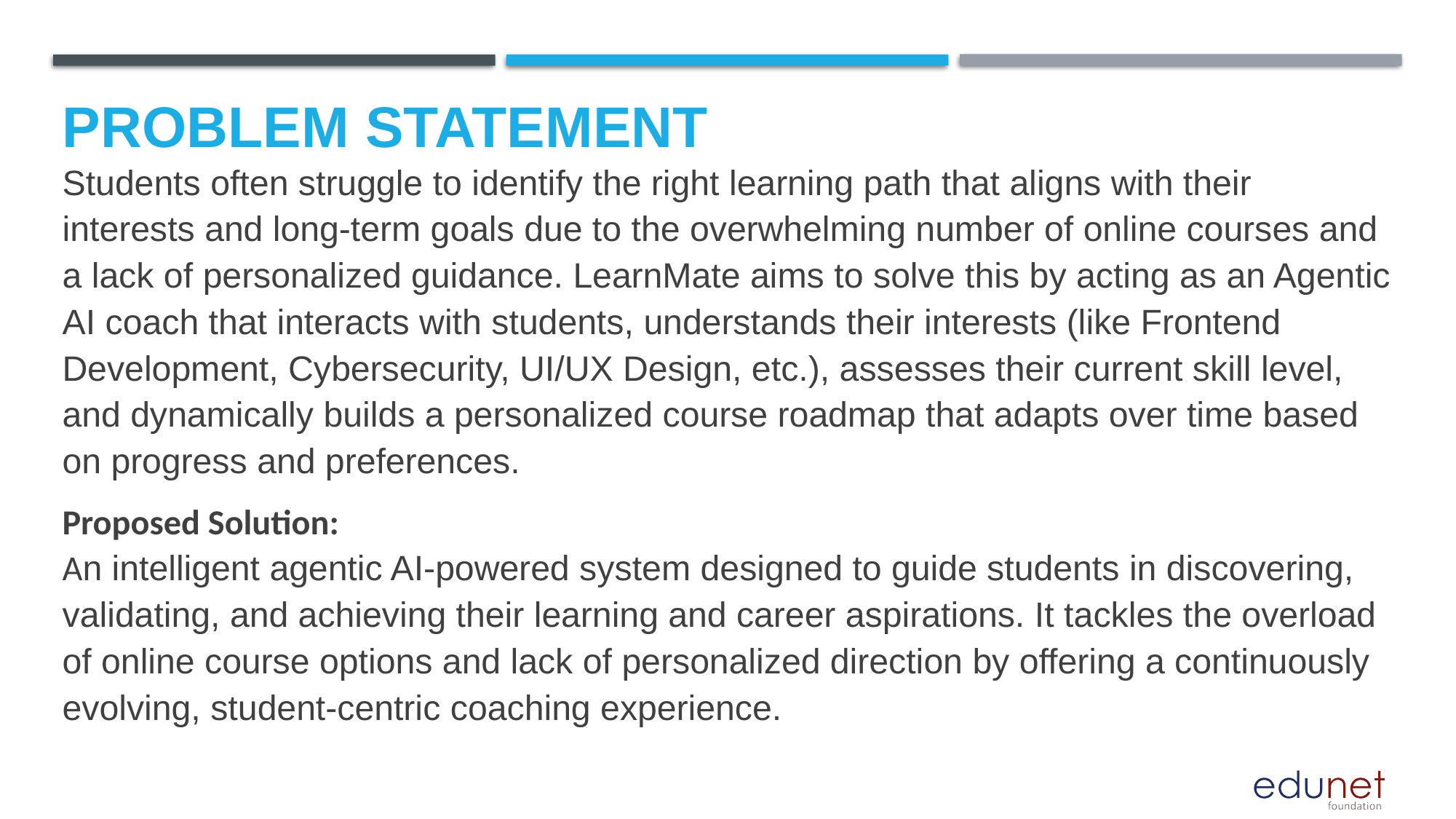

# Problem Statement
Students often struggle to identify the right learning path that aligns with their interests and long-term goals due to the overwhelming number of online courses and a lack of personalized guidance. LearnMate aims to solve this by acting as an Agentic AI coach that interacts with students, understands their interests (like Frontend Development, Cybersecurity, UI/UX Design, etc.), assesses their current skill level, and dynamically builds a personalized course roadmap that adapts over time based on progress and preferences.
Proposed Solution:
An intelligent agentic AI-powered system designed to guide students in discovering, validating, and achieving their learning and career aspirations. It tackles the overload of online course options and lack of personalized direction by offering a continuously evolving, student-centric coaching experience.